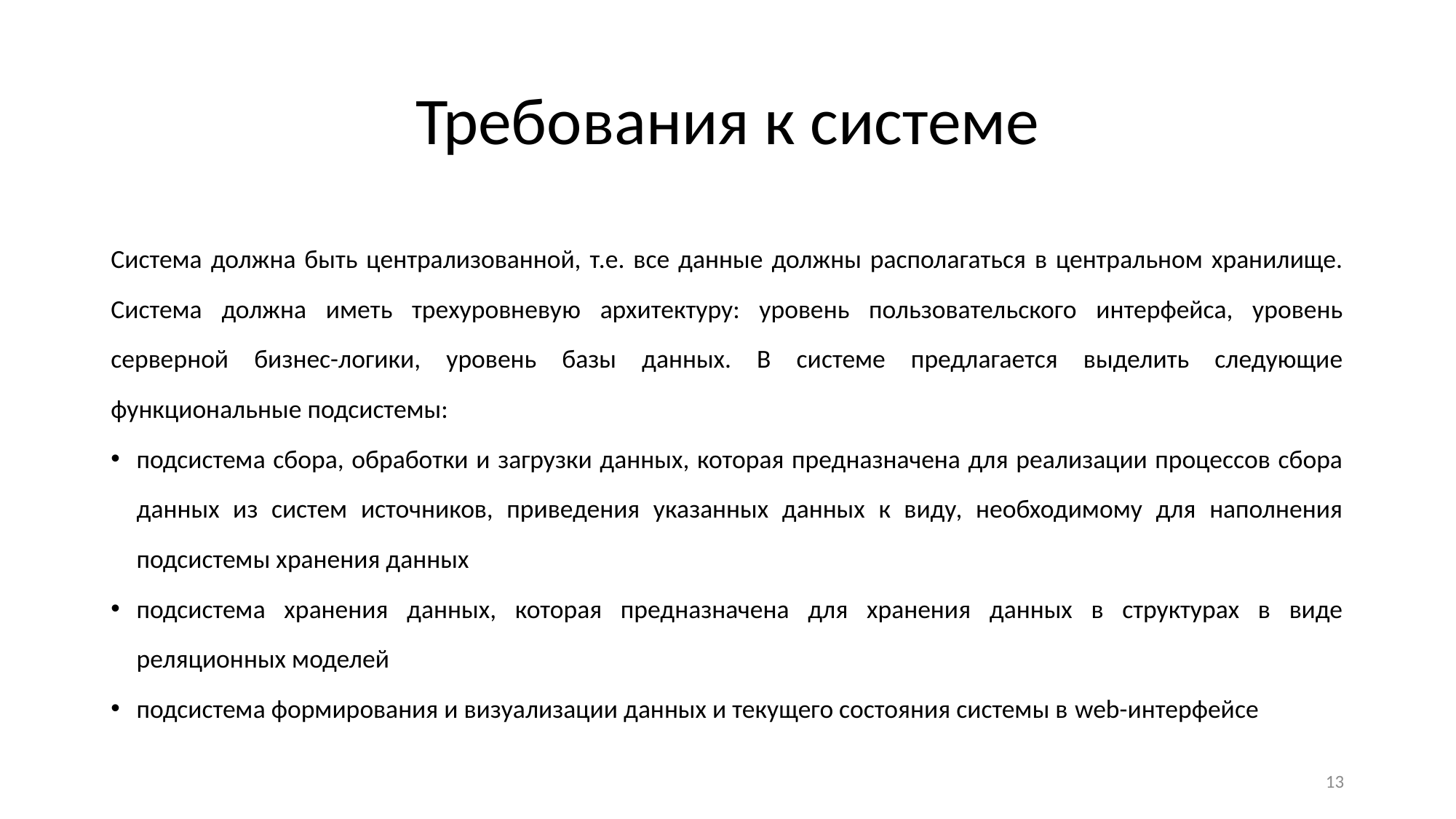

# Требования к системе
Система должна быть централизованной, т.е. все данные должны располагаться в центральном хранилище. Система должна иметь трехуровневую архитектуру: уровень пользовательского интерфейса, уровень серверной бизнес-логики, уровень базы данных. В системе предлагается выделить следующие функциональные подсистемы:
подсистема сбора, обработки и загрузки данных, которая предназначена для реализации процессов сбора данных из систем источников, приведения указанных данных к виду, необходимому для наполнения подсистемы хранения данных
подсистема хранения данных, которая предназначена для хранения данных в структурах в виде реляционных моделей
подсистема формирования и визуализации данных и текущего состояния системы в web-интерфейсе

13